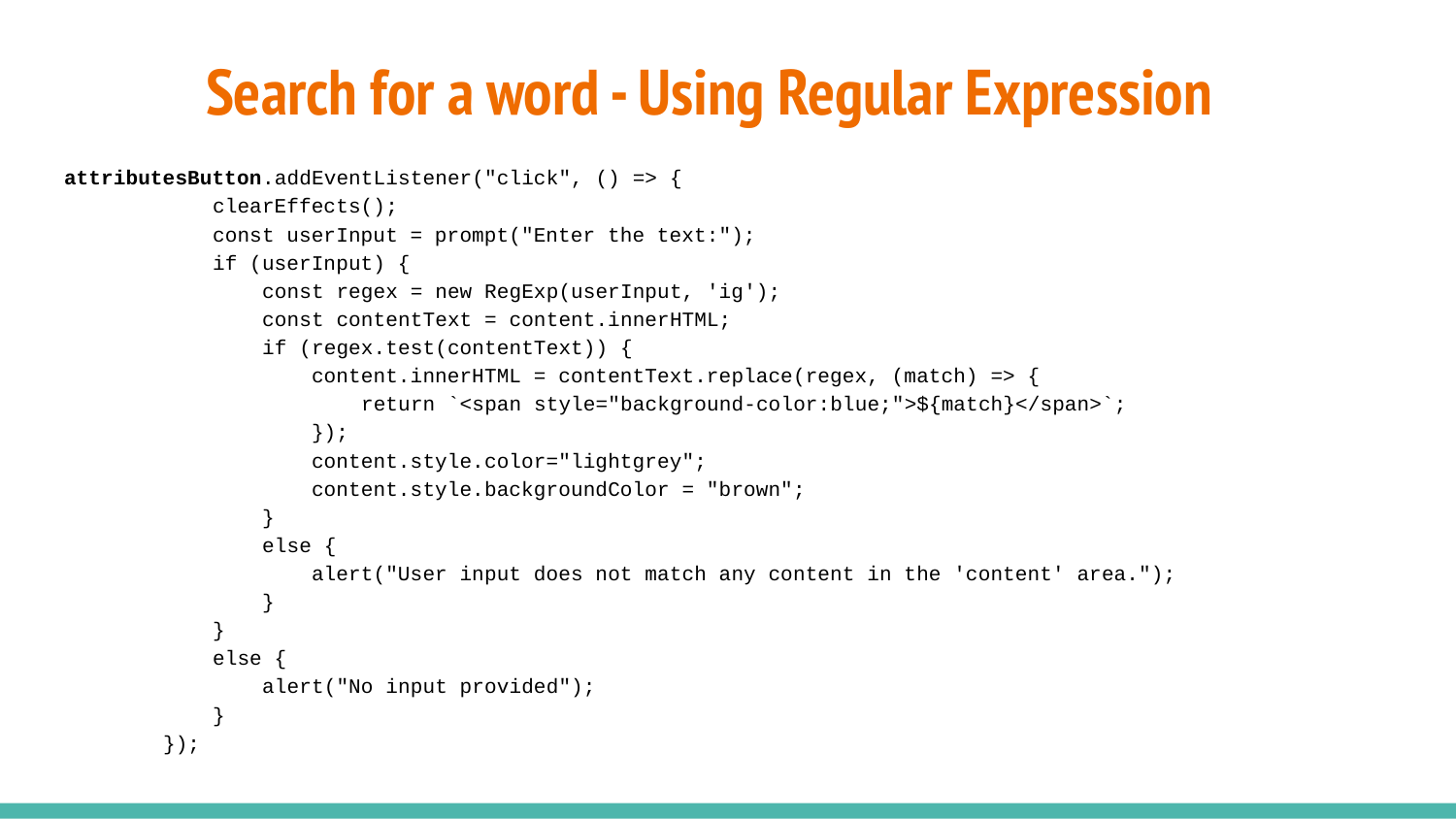

# Search for a word - Using Regular Expression
attributesButton.addEventListener("click", () => {
            clearEffects();
            const userInput = prompt("Enter the text:");
            if (userInput) {
                const regex = new RegExp(userInput, 'ig');
                const contentText = content.innerHTML;
                if (regex.test(contentText)) {
                    content.innerHTML = contentText.replace(regex, (match) => {
                        return `<span style="background-color:blue;">${match}</span>`;
                    });
                    content.style.color="lightgrey";
                    content.style.backgroundColor = "brown";
                }
                else {
                    alert("User input does not match any content in the 'content' area.");
                }
            }
            else {
                alert("No input provided");
            }
        });